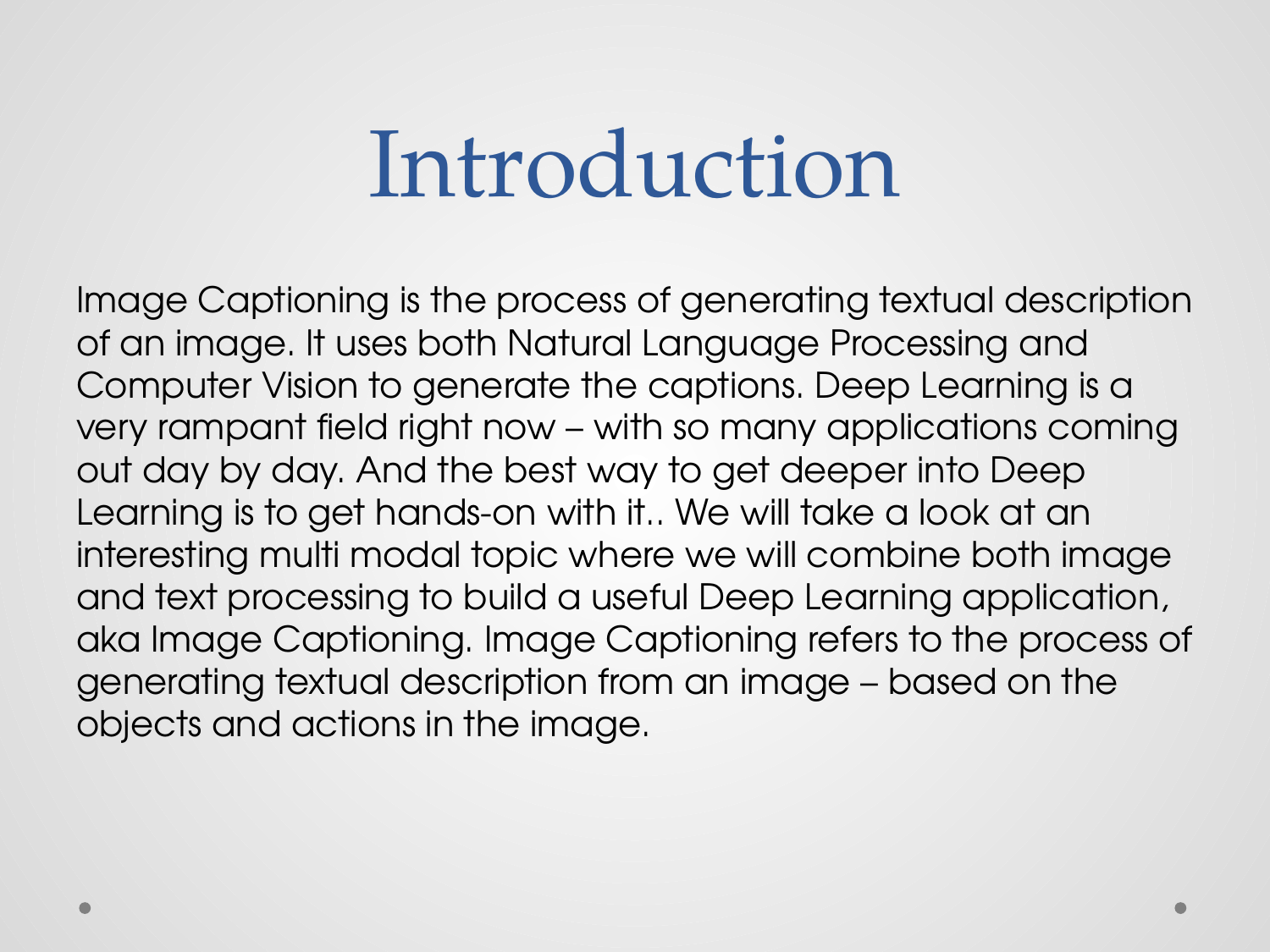

# Introduction

Image Captioning is the process of generating textual description of an image. It uses both Natural Language Processing and Computer Vision to generate the captions. Deep Learning is a very rampant field right now – with so many applications coming out day by day. And the best way to get deeper into Deep Learning is to get hands-on with it.. We will take a look at an interesting multi modal topic where we will combine both image and text processing to build a useful Deep Learning application, aka Image Captioning. Image Captioning refers to the process of generating textual description from an image – based on the objects and actions in the image.